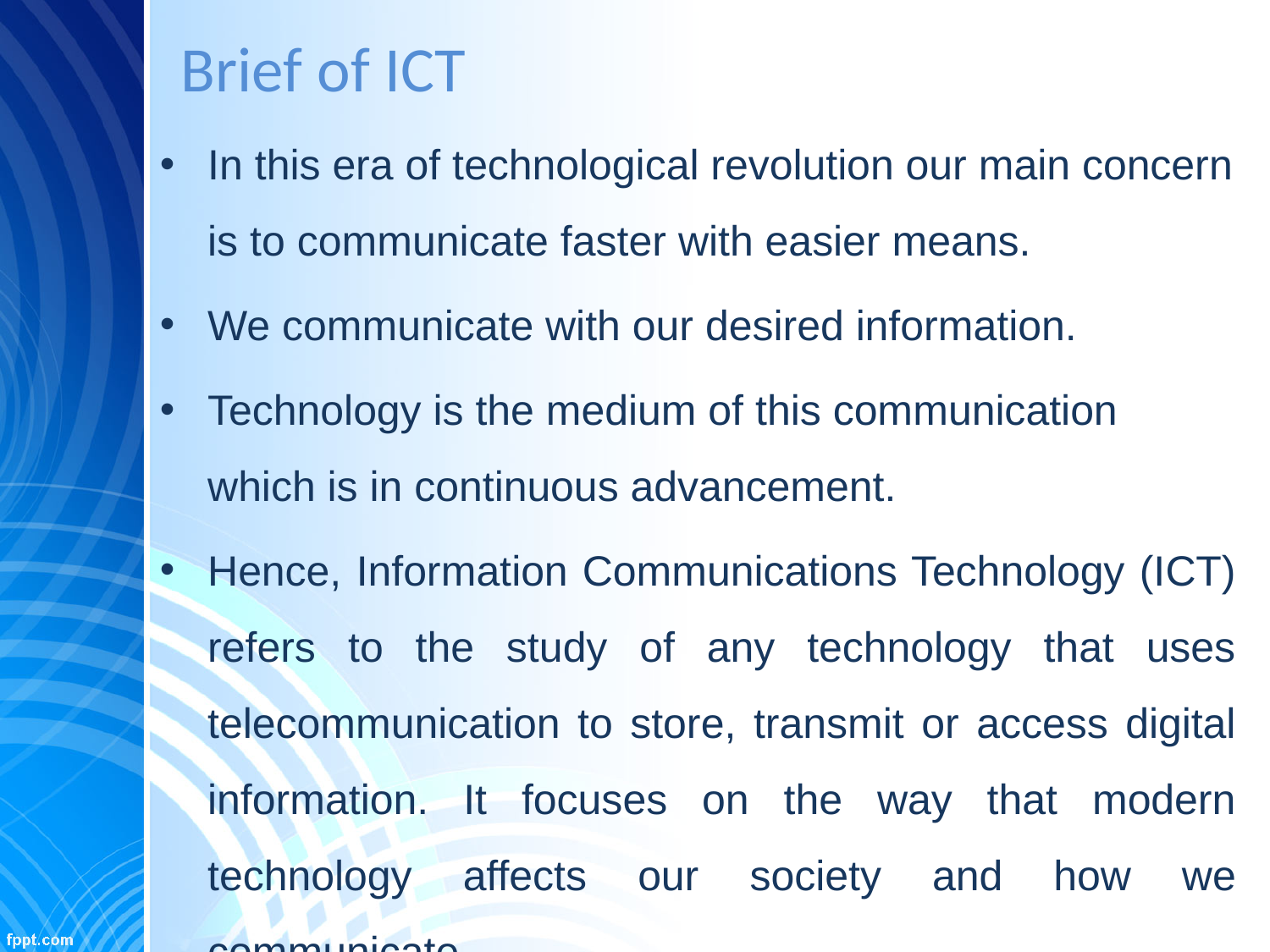

# Brief of ICT
In this era of technological revolution our main concern is to communicate faster with easier means.
We communicate with our desired information.
Technology is the medium of this communication which is in continuous advancement.
Hence, Information Communications Technology (ICT) refers to the study of any technology that uses telecommunication to store, transmit or access digital information. It focuses on the way that modern technology affects our society and how we communicate.